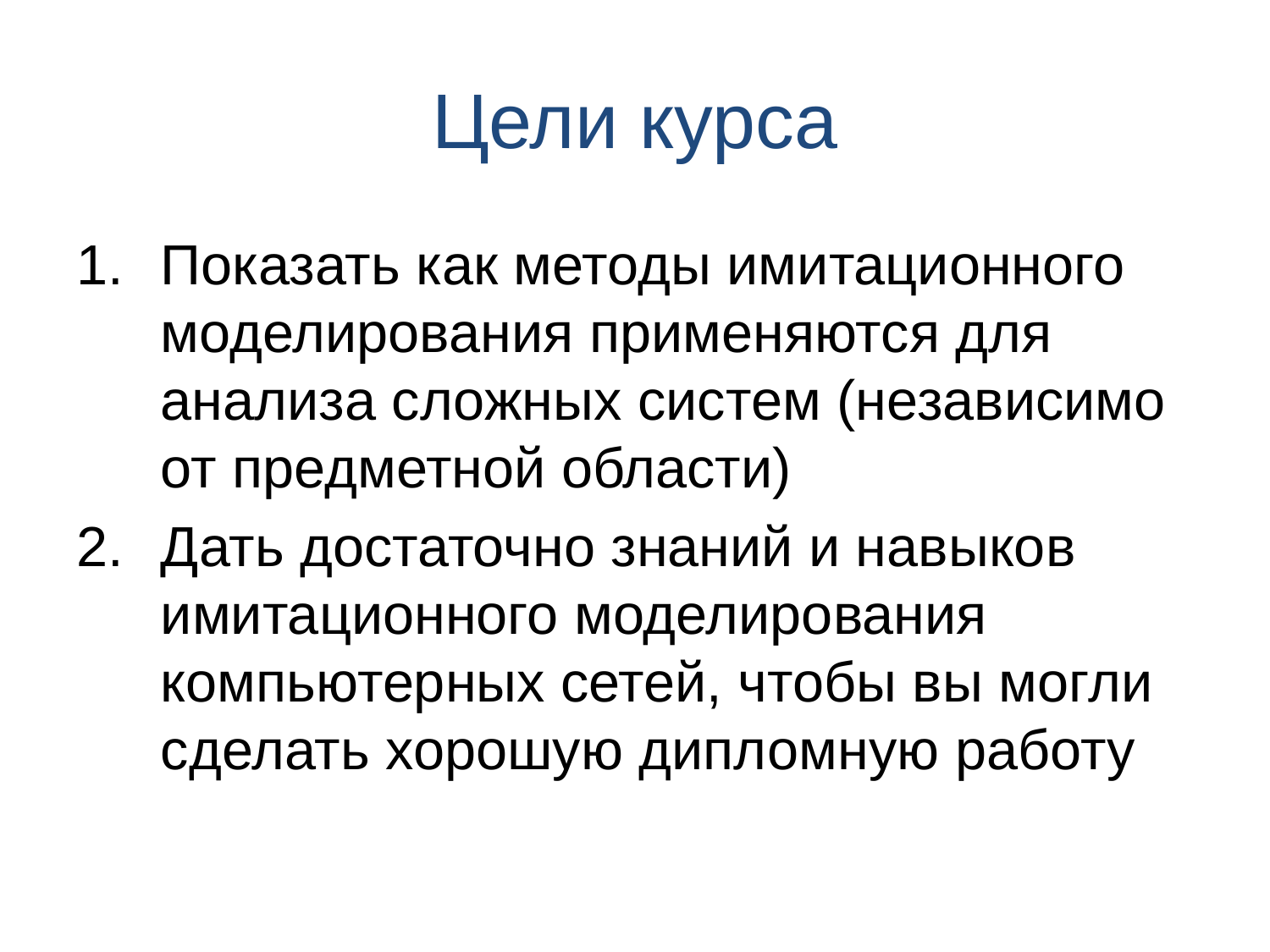

# Цели курса
Показать как методы имитационного моделирования применяются для анализа сложных систем (независимо от предметной области)
Дать достаточно знаний и навыков имитационного моделирования компьютерных сетей, чтобы вы могли сделать хорошую дипломную работу